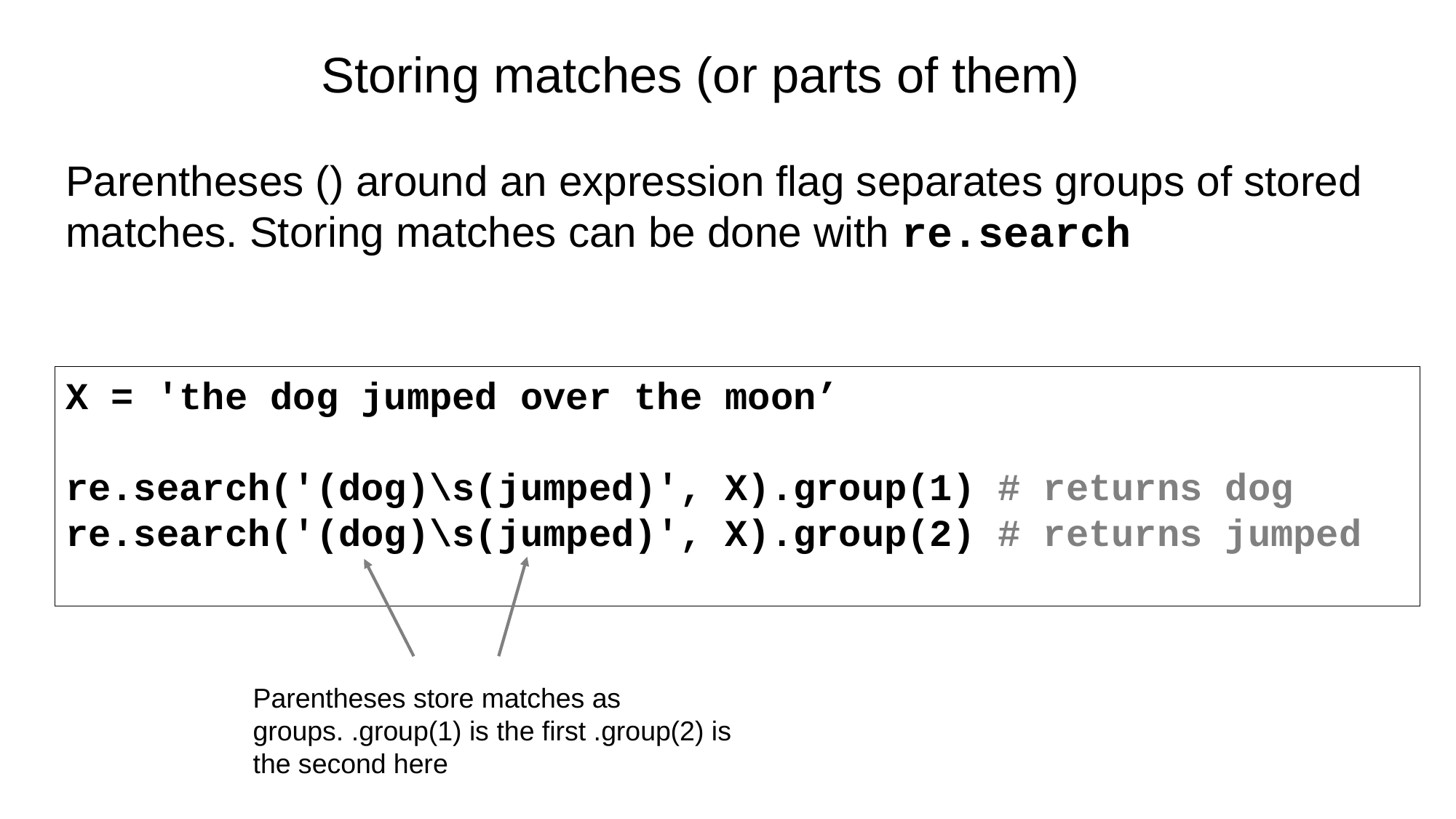

Storing matches (or parts of them)
Parentheses () around an expression flag separates groups of stored matches. Storing matches can be done with re.search
X = 'the dog jumped over the moon’

re.search('(dog)\s(jumped)', X).group(1) # returns dog
re.search('(dog)\s(jumped)', X).group(2) # returns jumped

Parentheses store matches as groups. .group(1) is the first .group(2) is the second here